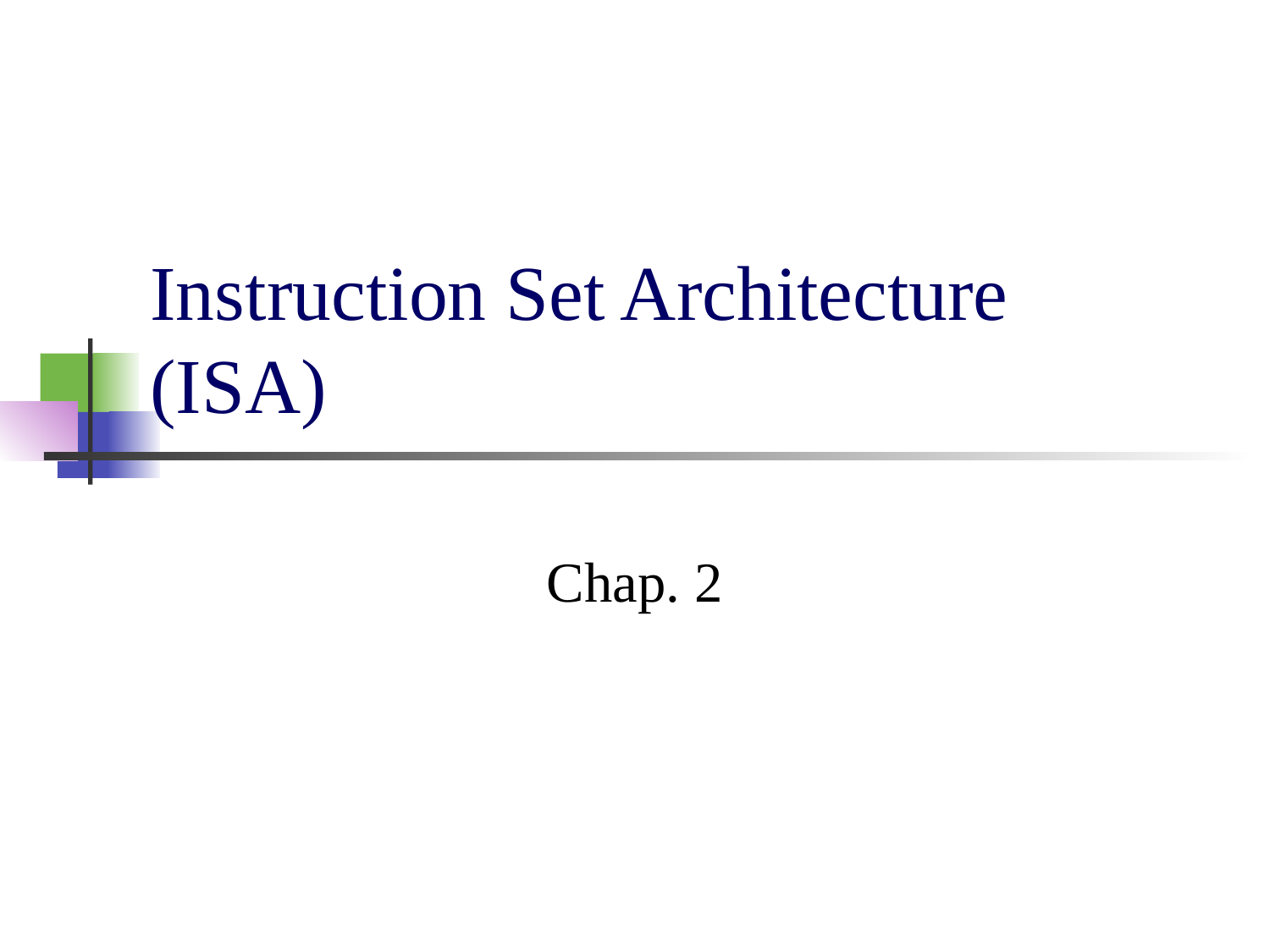

# Instruction Set Architecture (ISA)
Chap. 2